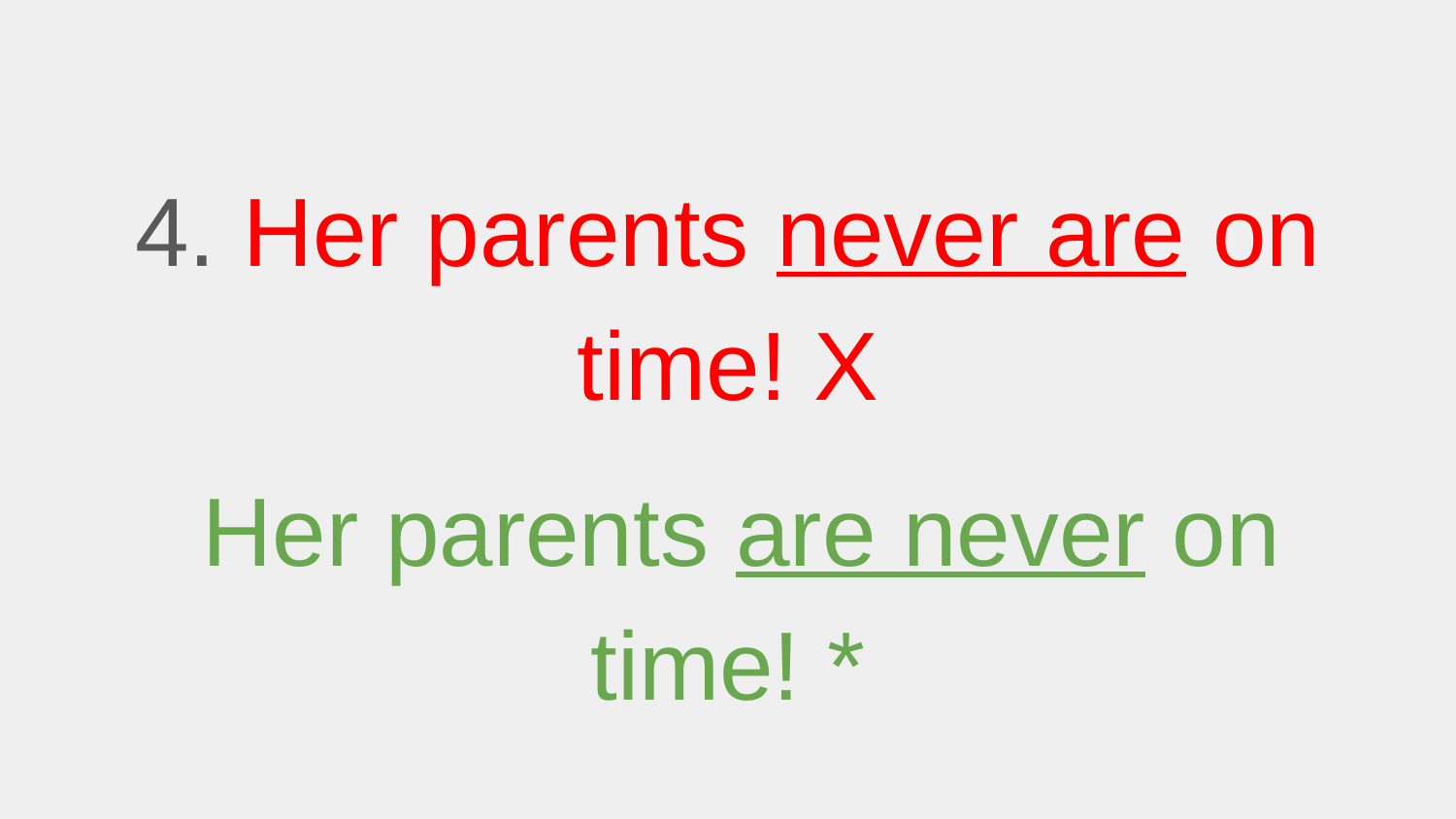

#
4. Her parents never are on time! X
 Her parents are never on time! *